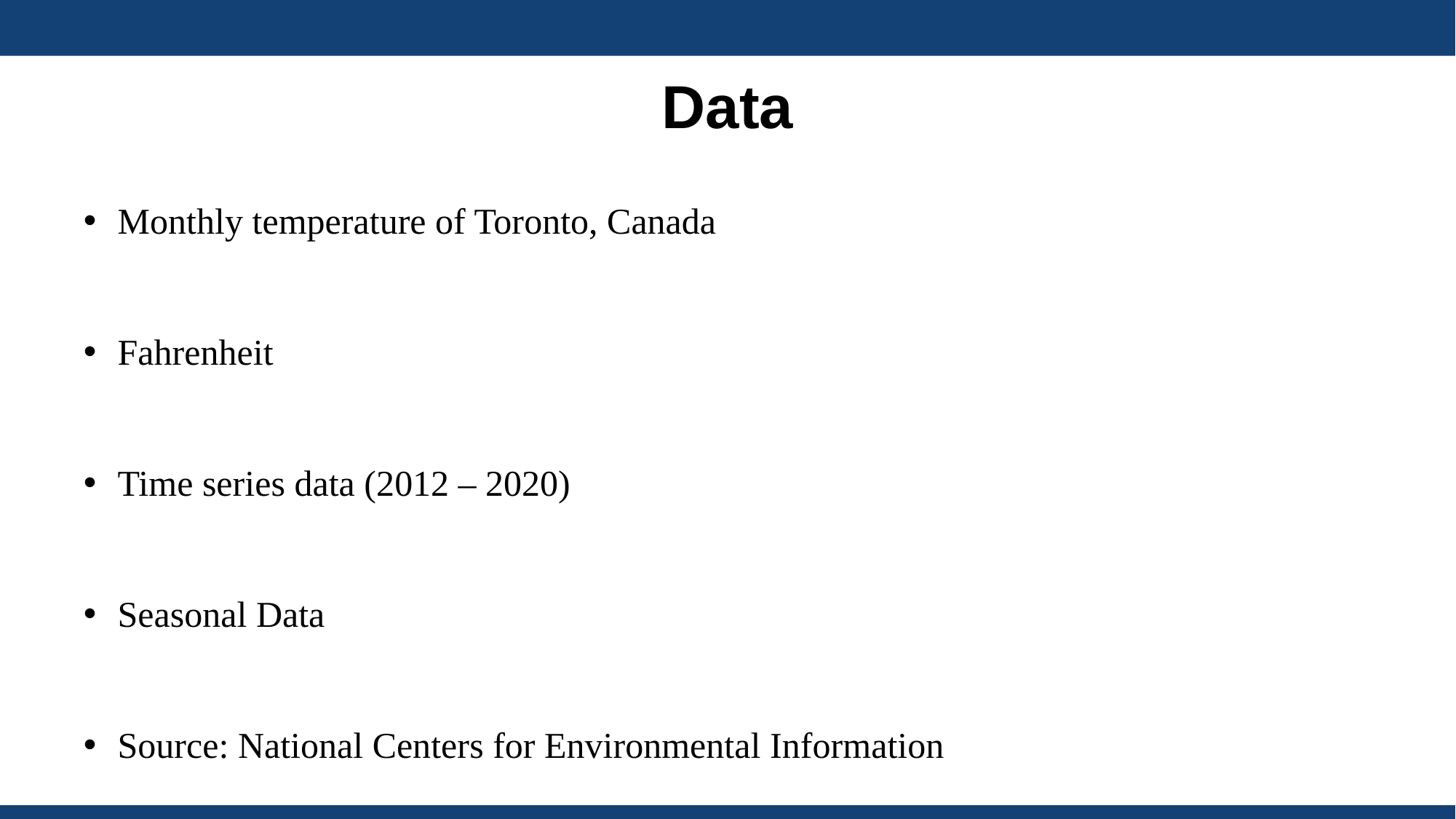

# Data
Monthly temperature of Toronto, Canada

Fahrenheit

Time series data (2012 – 2020)

Seasonal Data

Source: National Centers for Environmental Information